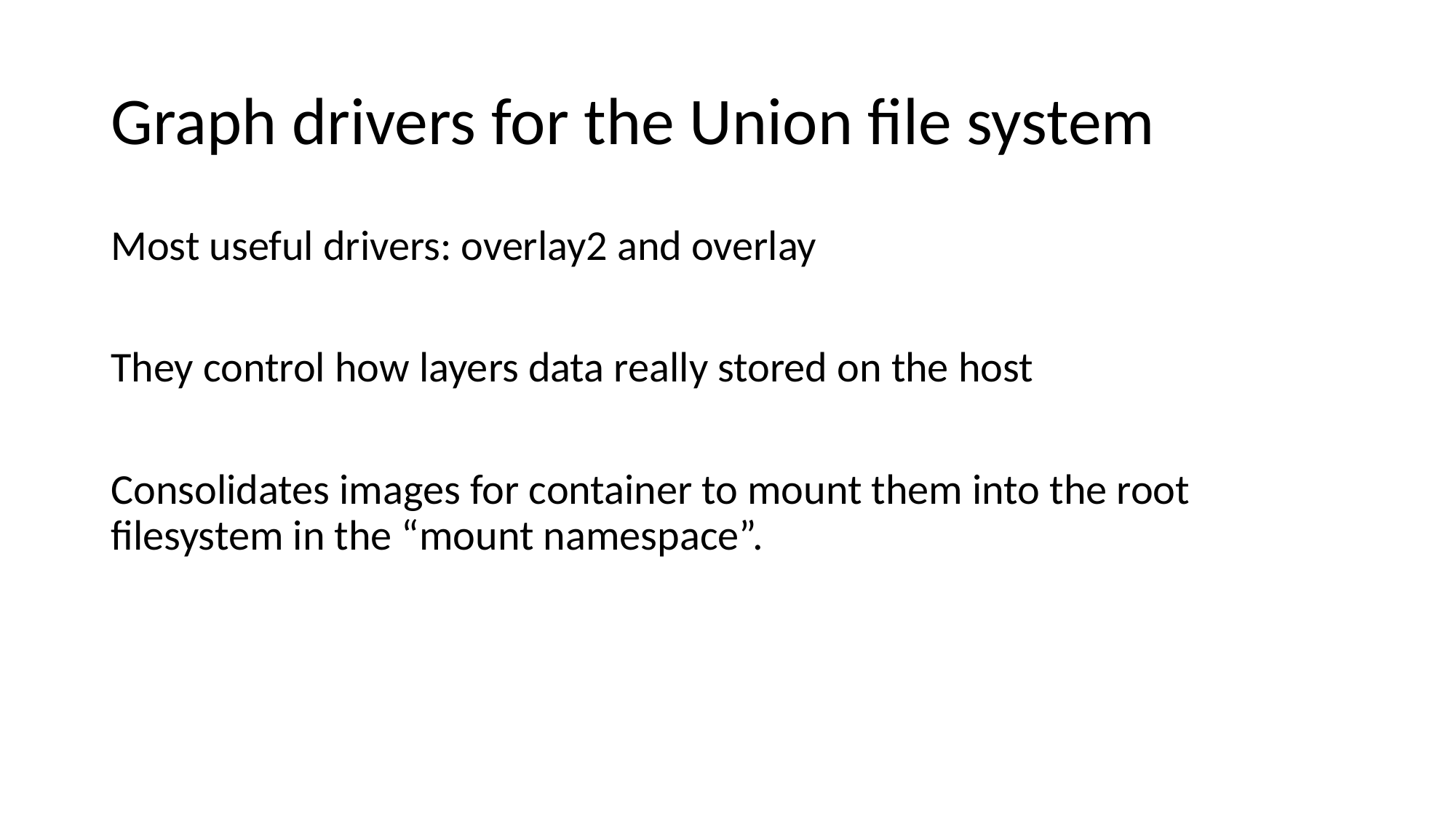

# Graph drivers for the Union file system
Most useful drivers: overlay2 and overlay

They control how layers data really stored on the host

Consolidates images for container to mount them into the root filesystem in the “mount namespace”.